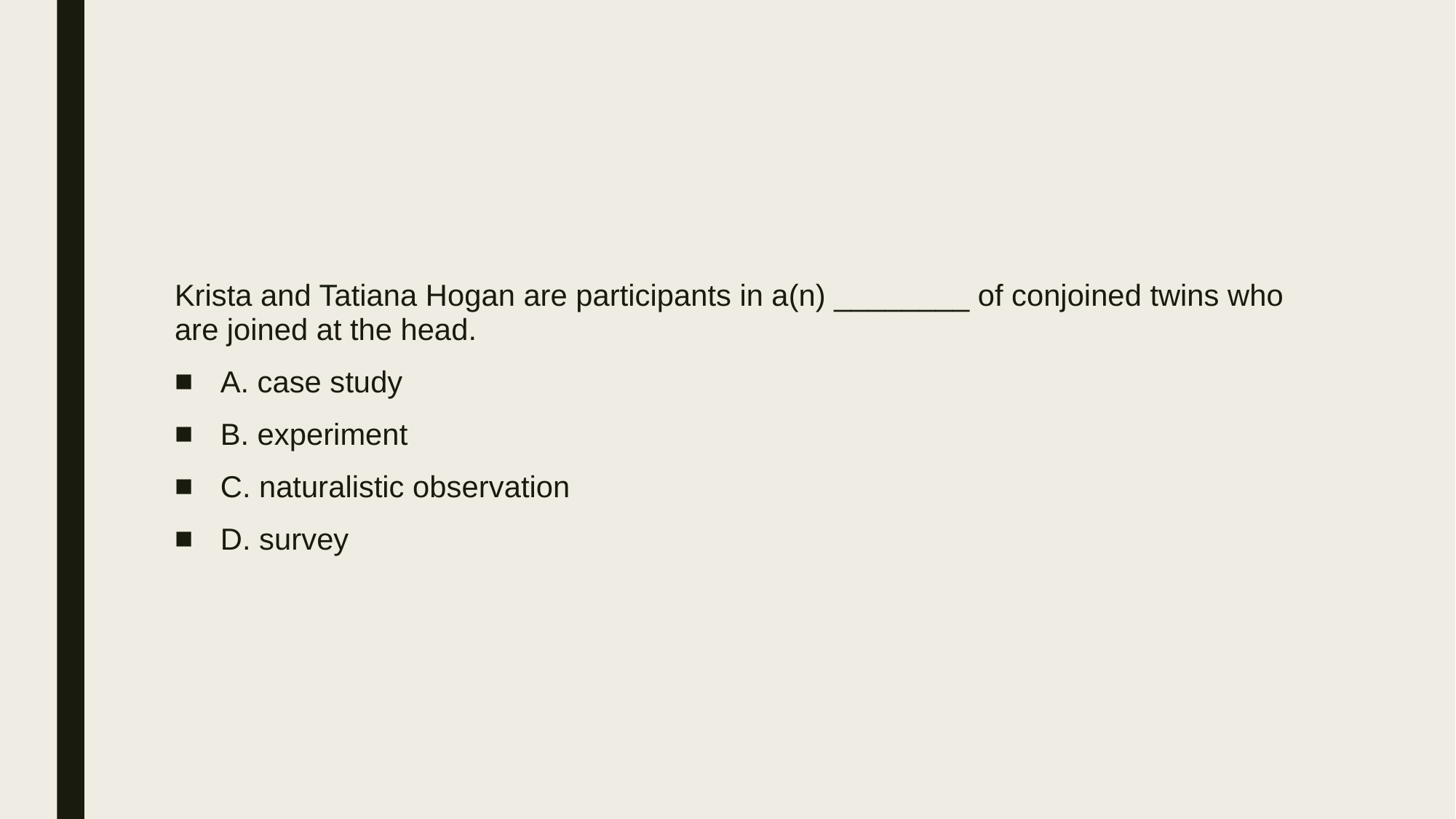

#
Krista and Tatiana Hogan are participants in a(n) ________ of conjoined twins who are joined at the head.
A. case study
B. experiment
C. naturalistic observation
D. survey